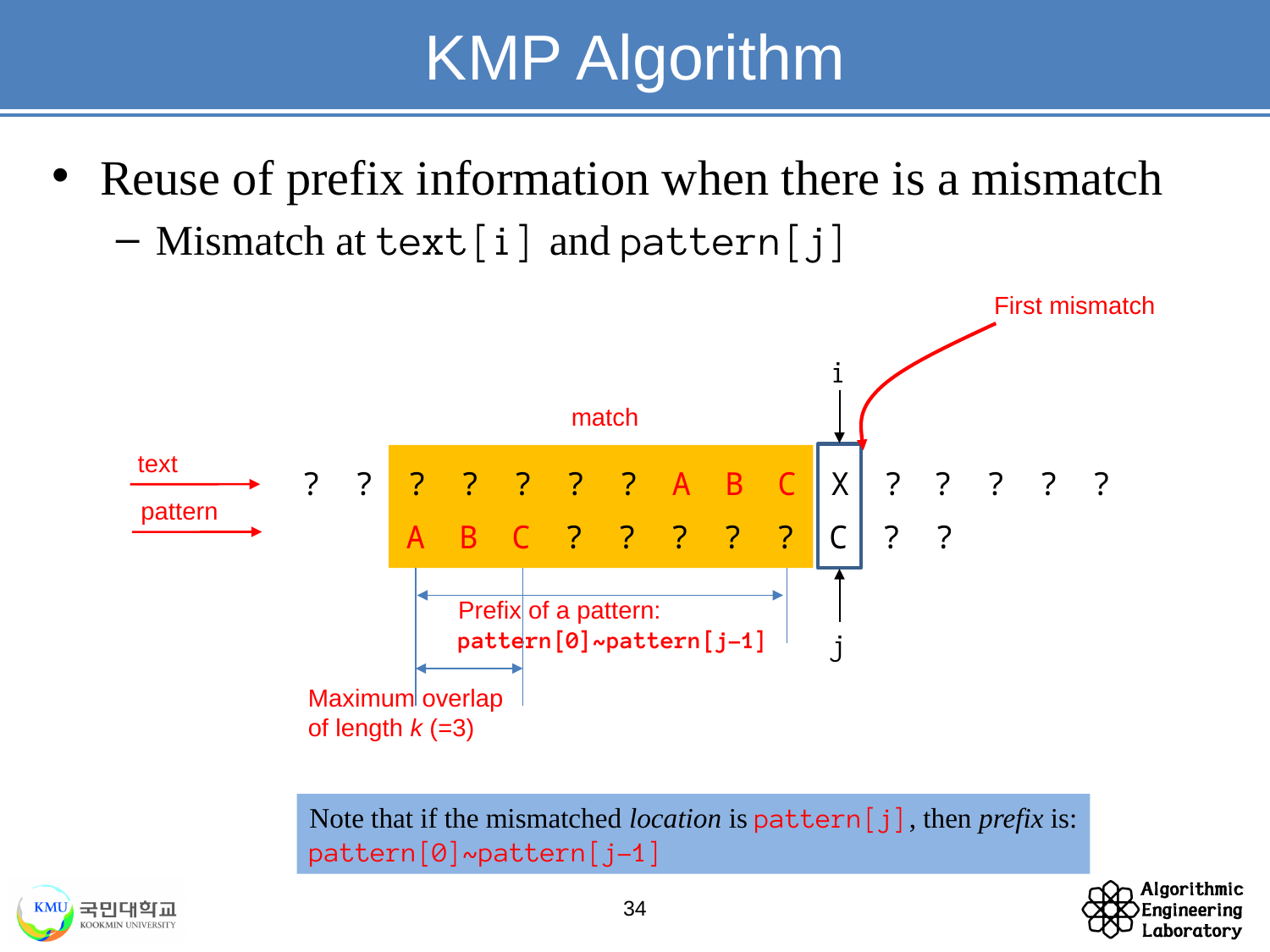

# KMP Algorithm
Reuse of prefix information when there is a mismatch
Mismatch at text[i] and pattern[j]

First mismatch

i

j
match
text

?
?

?

?

?

?

?

A

B

C

X

?
?
?

?

?

pattern
A
B

C

?
?

?

?

?
C

?

?

Prefix of a pattern:
pattern[0]~pattern[j-1]
Maximum overlap
of length k (=3)

Note that if the mismatched location is pattern[j], then prefix is:
pattern[0]~pattern[j-1]
34